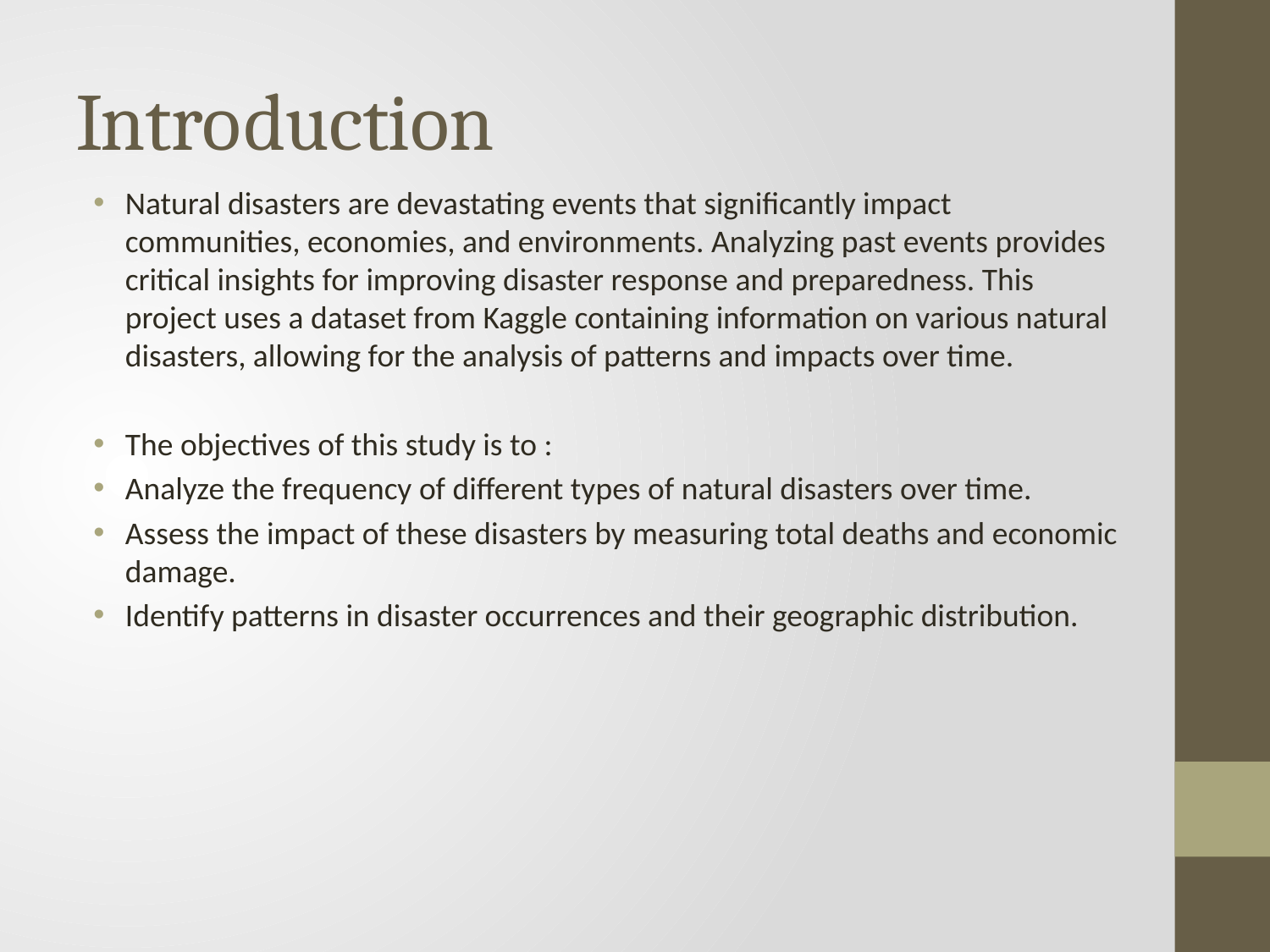

# Introduction
Natural disasters are devastating events that significantly impact communities, economies, and environments. Analyzing past events provides critical insights for improving disaster response and preparedness. This project uses a dataset from Kaggle containing information on various natural disasters, allowing for the analysis of patterns and impacts over time.

The objectives of this study is to :
Analyze the frequency of different types of natural disasters over time.
Assess the impact of these disasters by measuring total deaths and economic damage.
Identify patterns in disaster occurrences and their geographic distribution.